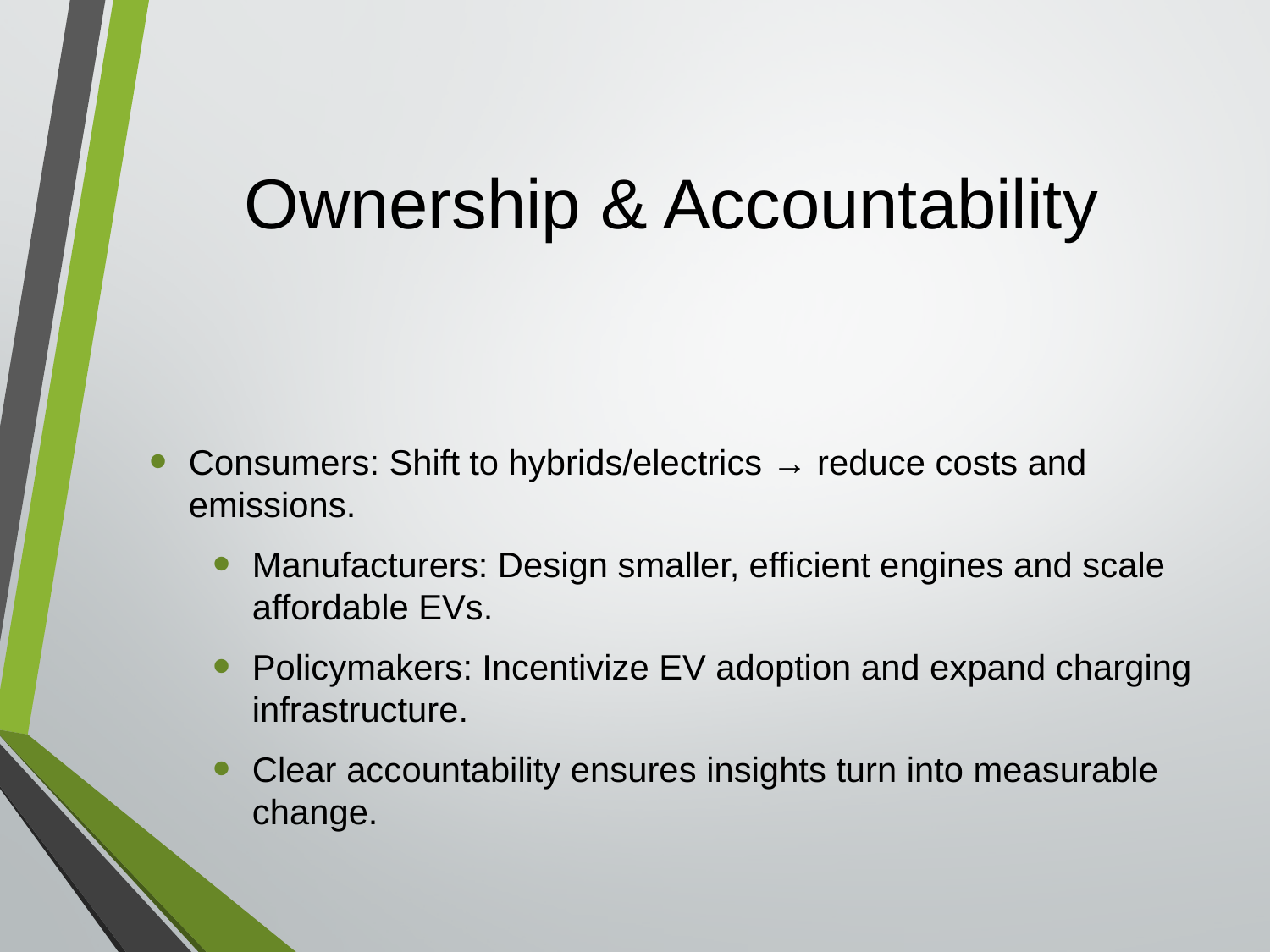

# Ownership & Accountability

Consumers: Shift to hybrids/electrics → reduce costs and emissions.
Manufacturers: Design smaller, efficient engines and scale affordable EVs.
Policymakers: Incentivize EV adoption and expand charging infrastructure.
Clear accountability ensures insights turn into measurable change.